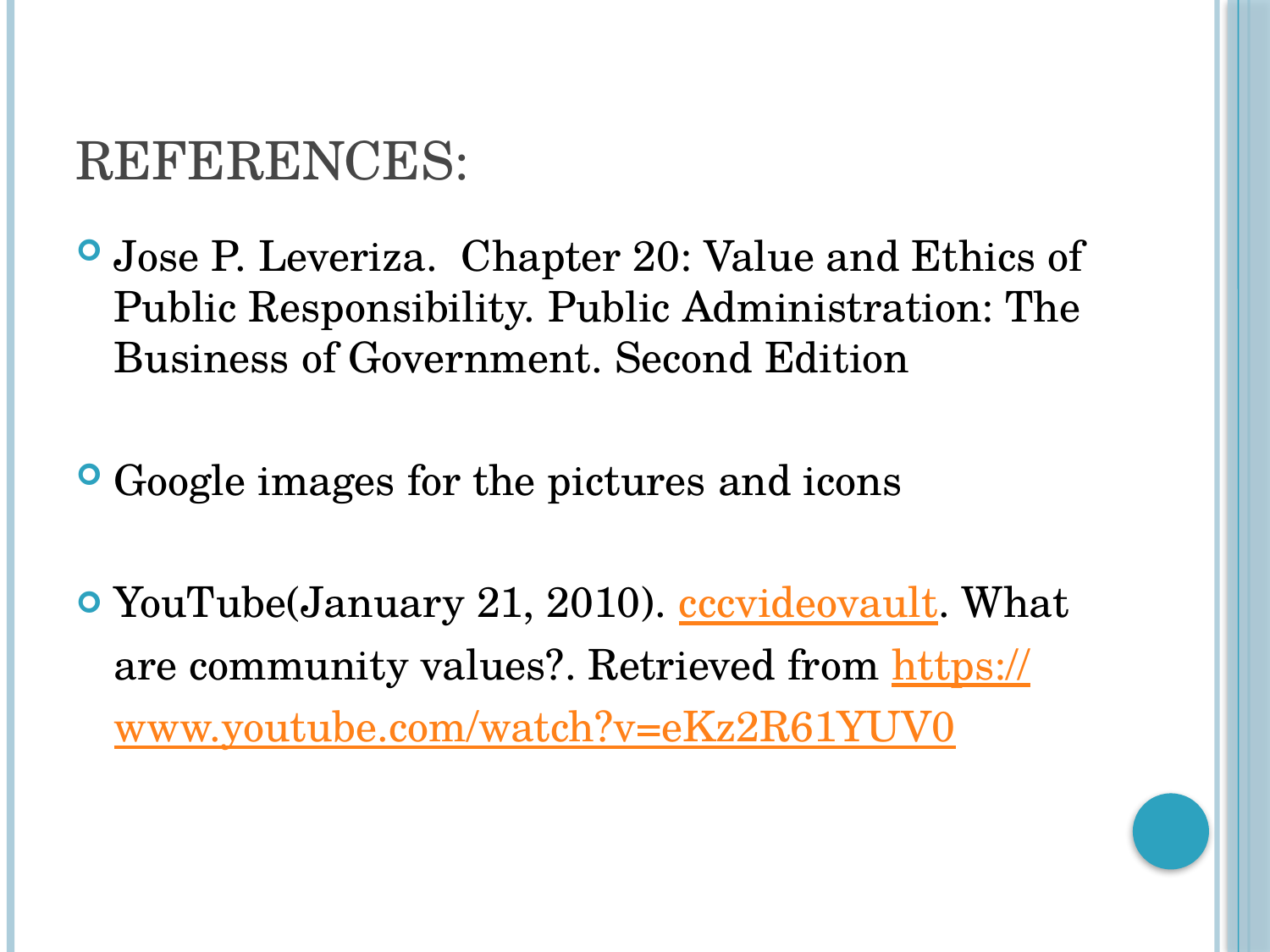

# References:
Jose P. Leveriza.  Chapter 20: Value and Ethics of Public Responsibility. Public Administration: The Business of Government. Second Edition

Google images for the pictures and icons

YouTube(January 21, 2010). cccvideovault. What are community values?. Retrieved from https://www.youtube.com/watch?v=eKz2R61YUV0